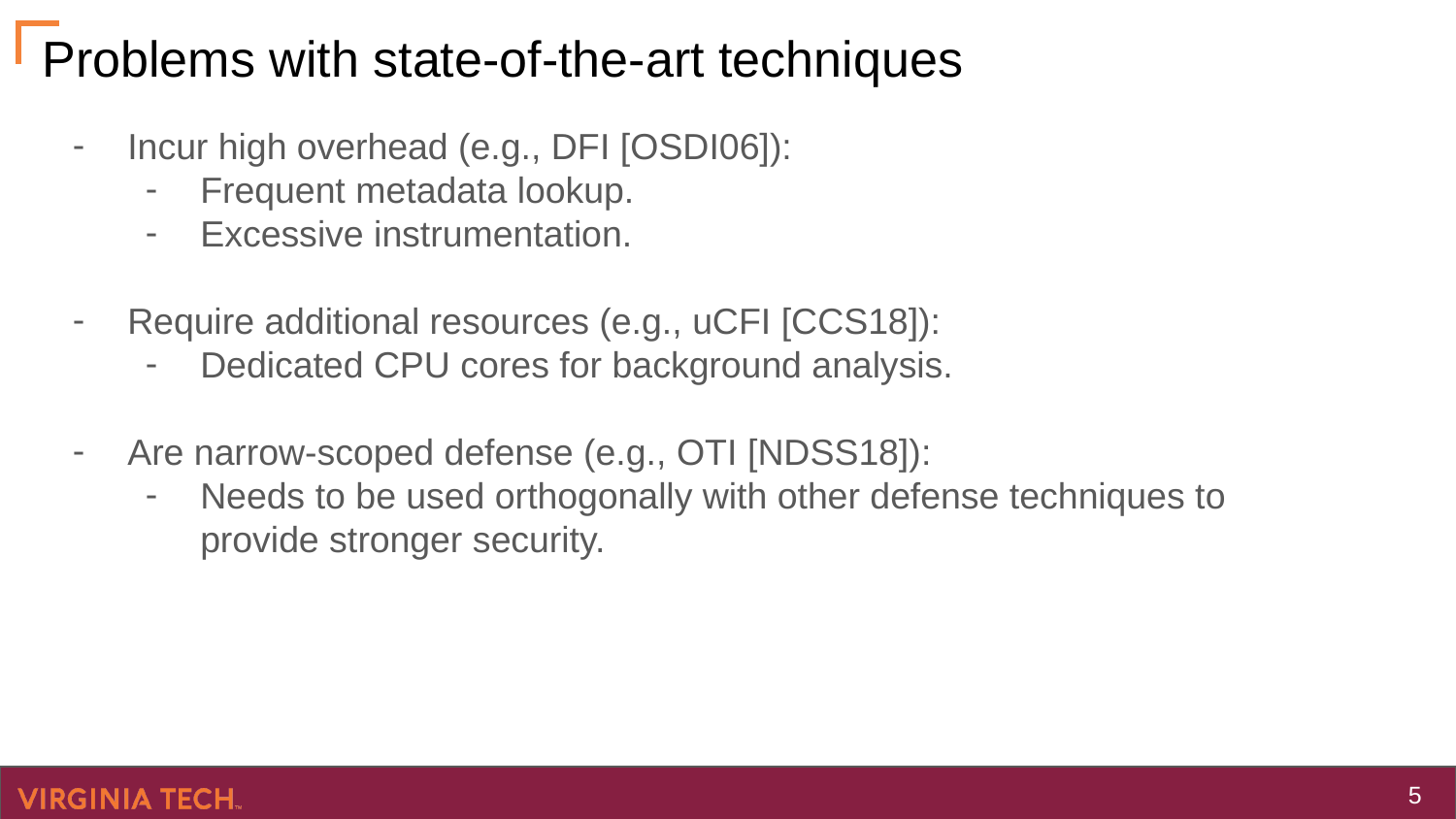

# Problems with state-of-the-art techniques
Incur high overhead (e.g., DFI [OSDI06]):
Frequent metadata lookup.
Excessive instrumentation.

Require additional resources (e.g., uCFI [CCS18]):
Dedicated CPU cores for background analysis.

Are narrow-scoped defense (e.g., OTI [NDSS18]):
Needs to be used orthogonally with other defense techniques to provide stronger security.

5